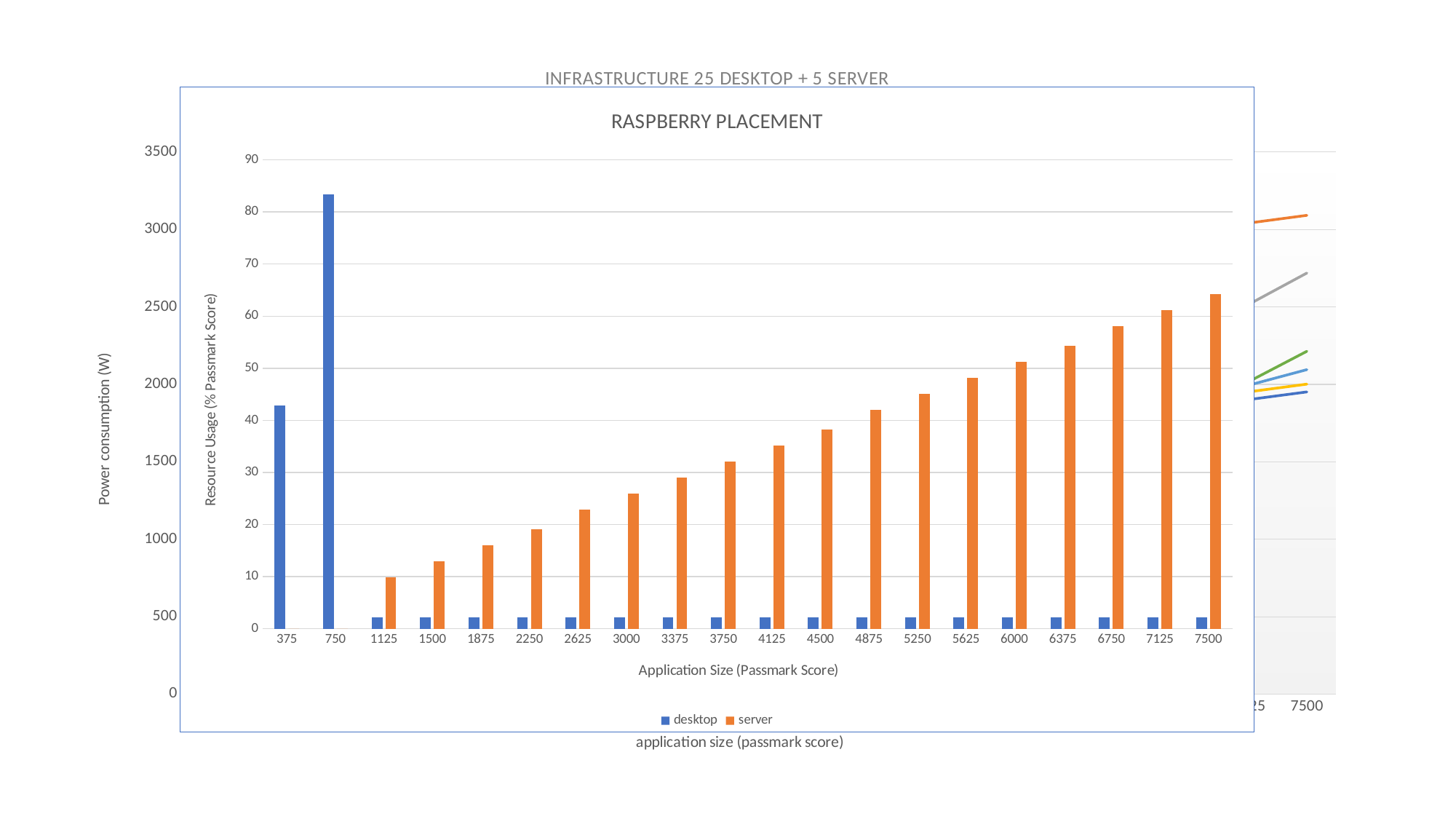

### Chart: INFRASTRUCTURE 25 DESKTOP + 5 SERVER

| Category | ORIGINAL | ORIGINAL+SERVER | OPTIMIZED | ENHANCED-V1 | ENHANCED-V2 | RASPBERRY |
|---|---|---|---|---|---|---|
| 375 | 496.6 | 1636.52 | 1582.634 | 492.714 | 711.347 | 143.663 |
| 750 | 646.725 | 1786.645 | 1659.822 | 569.902 | 788.233 | 181.2 |
| 1125 | 781.75 | 1921.67 | 1741.299 | 665.982 | 869.363 | 571.586 |
| 1500 | 892.75 | 2032.67 | 1806.176 | 723.33 | 934.24 | 635.715 |
| 1875 | 979.95 | 2119.87 | 1802.925 | 812.294 | 930.989 | 632.464 |
| 2250 | 1049.25 | 2189.17 | 1815.078 | 921.794 | 943.142 | 644.617 |
| 2625 | 1109.225 | 2249.145 | 1897.414 | 1027.369 | 1027.369 | 944.937 |
| 3000 | 1168.675 | 2308.595 | 1975.323 | 1119.99 | 1119.99 | 1022.846 |
| 3375 | 1234.75 | 2374.67 | 2051.694 | 1174.326 | 1187.879 | 1099.217 |
| 3750 | 1311.75 | 2451.67 | 2114.948 | 1209.062 | 1262.722 | 1162.471 |
| 4125 | 1400.45 | 2540.37 | 2123.554 | 1404.136 | 1404.136 | 1171.077 |
| 4500 | 1497.95 | 2637.87 | 2144.018 | 1490.066 | 1490.066 | 1191.541 |
| 4875 | 1598.125 | 2738.045 | 2195.765 | 1541.813 | 1541.813 | 1489.705 |
| 5250 | 1692.8 | 2832.72 | 2280.458 | 1644.112 | 1644.112 | 1545.965 |
| 5625 | 1773.275 | 2913.195 | 2384.863 | 1766.439 | 1766.439 | 1650.37 |
| 6000 | 1832.55 | 2972.47 | 2440.612 | 1882.55 | 1892.354 | 1706.119 |
| 6375 | 1868.225 | 3008.145 | 2443.837 | 1905.837 | 1905.837 | 1709.344 |
| 6750 | 1885.7 | 3025.62 | 2527.512 | 1935.7 | 1987.648 | 2028.584 |
| 7125 | 1902.275 | 3042.195 | 2518.011 | 1952.275 | 1995.531 | 2019.161 |
| 7500 | 1951.65 | 3091.57 | 2718.904 | 2001.65 | 2095.412 | 2213.798 |

### Chart: RASPBERRY PLACEMENT

| Category | desktop | server |
|---|---|---|
| 375 | 42.795 | 0.0 |
| 750 | 83.424 | 0.0 |
| 1125 | 2.167 | 9.901 |
| 1500 | 2.167 | 12.982 |
| 1875 | 2.167 | 16.063 |
| 2250 | 2.167 | 19.144 |
| 2625 | 2.167 | 22.883 |
| 3000 | 2.167 | 25.964 |
| 3375 | 2.167 | 29.045 |
| 3750 | 2.167 | 32.127 |
| 4125 | 2.167 | 35.208 |
| 4500 | 2.167 | 38.289 |
| 4875 | 2.167 | 42.028 |
| 5250 | 2.167 | 45.109 |
| 5625 | 2.167 | 48.19 |
| 6000 | 2.167 | 51.271 |
| 6375 | 2.167 | 54.352 |
| 6750 | 2.167 | 58.091 |
| 7125 | 2.167 | 61.172 |
| 7500 | 2.167 | 64.253 |

### Chart: ENHANCED-V2 PLACEMENT

| Category | desktop | server |
|---|---|---|
| 375 | 7.217 | 3.739 |
| 750 | 7.217 | 6.82 |
| 1125 | 10.464 | 7.682 |
| 1500 | 7.217 | 12.982 |
| 1875 | 7.217 | 16.063 |
| 2250 | 7.217 | 19.144 |
| 2625 | 11.006 | 19.637 |
| 3000 | 15.877 | 19.391 |
| 3375 | 20.207 | 19.514 |
| 3750 | 25.259 | 19.144 |
| 4125 | 29.047 | 19.637 |
| 4500 | 7.217 | 38.289 |
| 4875 | 9.562 | 39.768 |
| 5250 | 14.794 | 39.275 |
| 5625 | 20.748 | 38.289 |
| 6000 | 53.404 | 18.405 |
| 6375 | 28.687 | 39.028 |
| 6750 | 62.425 | 18.405 |
| 7125 | 65.492 | 19.391 |
| 7500 | 72.167 | 17.912 |

### Chart: ENHANCED-V1 PLACEMENT

| Category | desktop | server |
|---|---|---|
| 375 | 11.727 | 0.0 |
| 750 | 16.238 | 0.0 |
| 1125 | 20.748 | 0.0 |
| 1500 | 25.259 | 0.0 |
| 1875 | 29.769 | 0.0 |
| 2250 | 34.28 | 0.0 |
| 2625 | 11.006 | 19.637 |
| 3000 | 15.877 | 19.391 |
| 3375 | 47.811 | 0.0 |
| 3750 | 52.321 | 0.0 |
| 4125 | 29.047 | 19.637 |
| 4500 | 7.217 | 38.289 |
| 4875 | 9.562 | 39.768 |
| 5250 | 14.794 | 39.275 |
| 5625 | 20.748 | 38.289 |
| 6000 | 79.384 | 0.0 |
| 6375 | 28.687 | 39.028 |
| 6750 | 88.405 | 0.0 |
| 7125 | 92.916 | 0.0 |
| 7500 | 97.426 | 0.0 |

### Chart: OPTIMIZED PLACEMENT

| Category | desktop | server |
|---|---|---|
| 375 | 11.727 | 3.287 |
| 750 | 16.238 | 3.287 |
| 1125 | 10.464 | 10.312 |
| 1500 | 7.217 | 15.611 |
| 1875 | 7.217 | 18.693 |
| 2250 | 7.217 | 21.774 |
| 2625 | 7.217 | 24.855 |
| 3000 | 7.217 | 27.936 |
| 3375 | 7.217 | 31.017 |
| 3750 | 7.217 | 34.099 |
| 4125 | 7.217 | 37.18 |
| 4500 | 7.217 | 40.261 |
| 4875 | 9.562 | 41.74 |
| 5250 | 7.217 | 46.423 |
| 5625 | 7.217 | 49.505 |
| 6000 | 7.217 | 52.586 |
| 6375 | 7.217 | 55.667 |
| 6750 | 10.464 | 56.53 |
| 7125 | 10.645 | 59.488 |
| 7500 | 21.65 | 55.051 |

### Chart: ORIGINAL PLACEMENT

| Category | desktop | server |
|---|---|---|
| 375 | 11.727 | 0.0 |
| 750 | 16.238 | 0.0 |
| 1125 | 20.748 | 0.0 |
| 1500 | 25.259 | 0.0 |
| 1875 | 29.769 | 0.0 |
| 2250 | 34.28 | 0.0 |
| 2625 | 38.79 | 0.0 |
| 3000 | 43.3 | 0.0 |
| 3375 | 47.811 | 0.0 |
| 3750 | 52.321 | 0.0 |
| 4125 | 56.832 | 0.0 |
| 4500 | 61.342 | 0.0 |
| 4875 | 65.853 | 0.0 |
| 5250 | 70.363 | 0.0 |
| 5625 | 74.874 | 0.0 |
| 6000 | 79.384 | 0.0 |
| 6375 | 83.895 | 0.0 |
| 6750 | 88.405 | 0.0 |
| 7125 | 92.916 | 0.0 |
| 7500 | 97.426 | 0.0 |

### Chart: ORIGINAL + SERVER PLACEMENT

| Category | desktop | server |
|---|---|---|
| 375 | 11.727 | 3.287 |
| 750 | 16.238 | 3.287 |
| 1125 | 20.748 | 3.287 |
| 1500 | 25.259 | 3.287 |
| 1875 | 29.769 | 3.287 |
| 2250 | 34.28 | 3.287 |
| 2625 | 38.79 | 3.287 |
| 3000 | 43.3 | 3.287 |
| 3375 | 47.811 | 3.287 |
| 3750 | 52.321 | 3.287 |
| 4125 | 56.832 | 3.287 |
| 4500 | 61.342 | 3.287 |
| 4875 | 65.853 | 3.287 |
| 5250 | 70.363 | 3.287 |
| 5625 | 74.874 | 3.287 |
| 6000 | 79.384 | 3.287 |
| 6375 | 83.895 | 3.287 |
| 6750 | 88.405 | 3.287 |
| 7125 | 92.916 | 3.287 |
| 7500 | 97.426 | 3.287 |